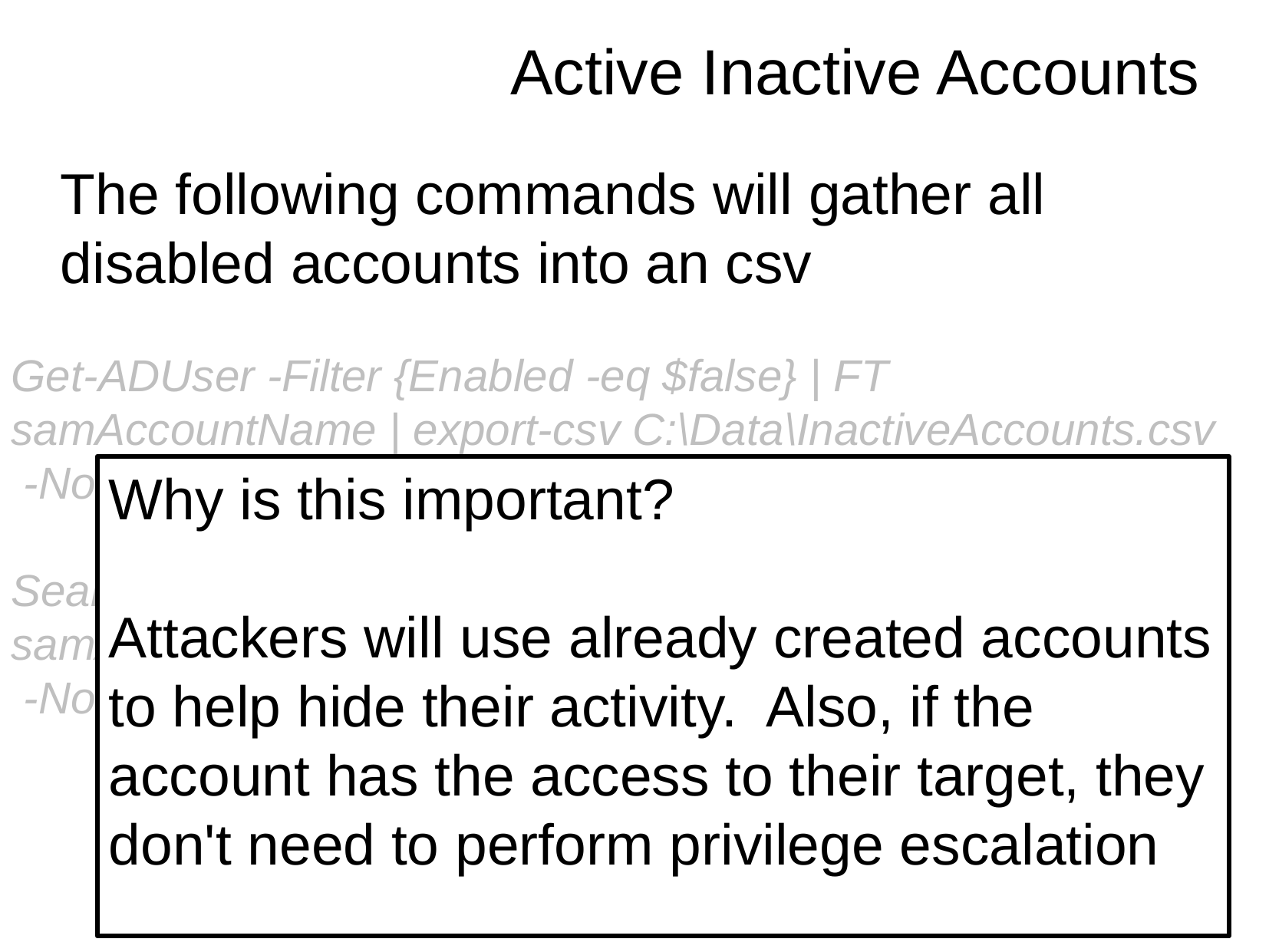

Active Inactive Accounts

The following commands will gather all disabled accounts into an csv
Get-ADUser -Filter {Enabled -eq $false} | FT samAccountName | export-csv C:\Data\InactiveAccounts.csv  -NoTypeInformation
						OR
Search-ADAccount -AccountDisabled | select samAccountName | export-csv C:\Data\InactiveAccounts.csv  -NoTypeInformation
Why is this important?

Attackers will use already created accounts to help hide their activity.  Also, if the account has the access to their target, they don't need to perform privilege escalation